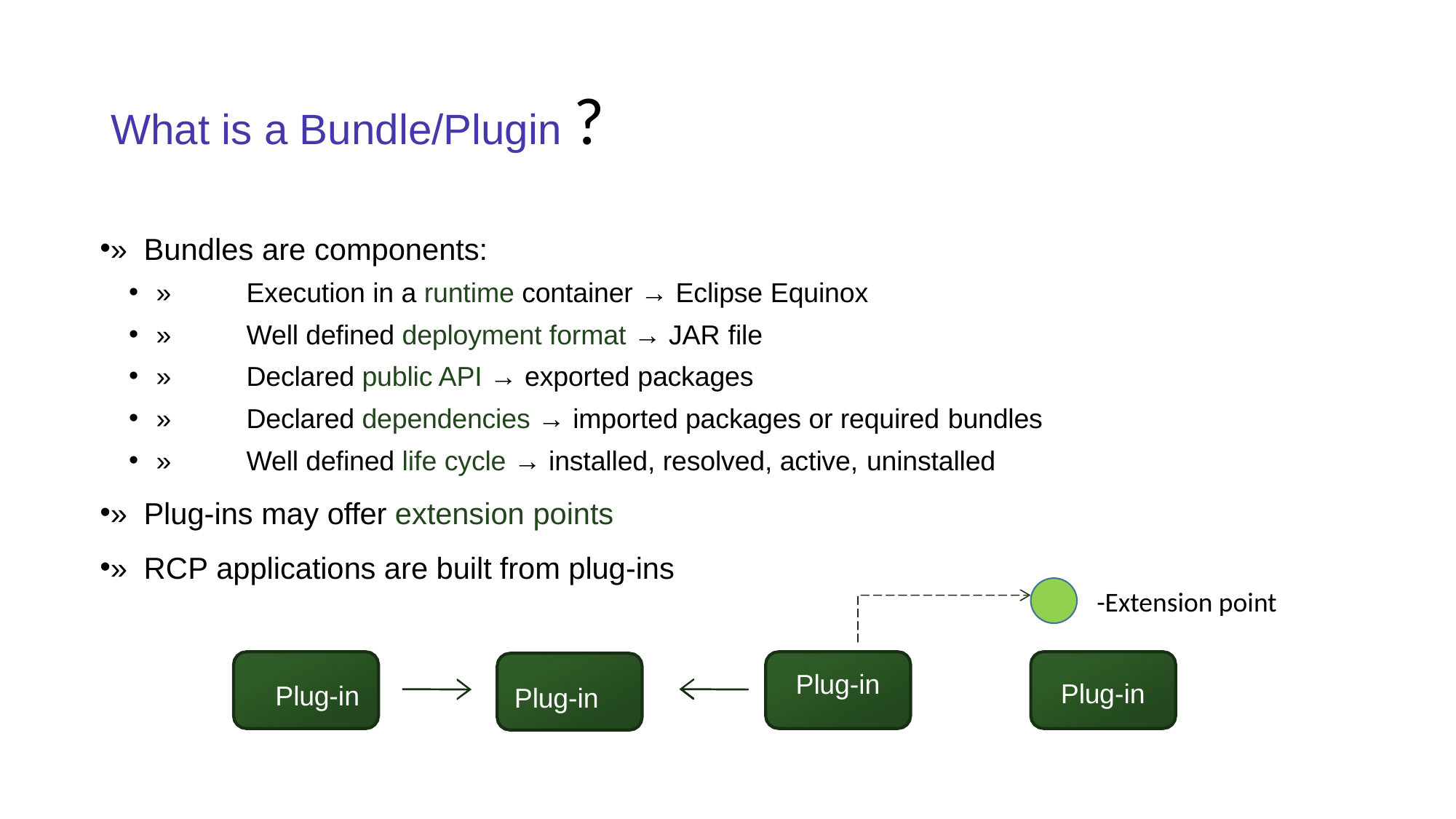

# What is a Bundle/Plugin ?
»	Bundles are components:
»	Execution in a runtime container → Eclipse Equinox
»	Well defined deployment format → JAR file
»	Declared public API → exported packages
»	Declared dependencies → imported packages or required bundles
»	Well defined life cycle → installed, resolved, active, uninstalled
»	Plug-ins may offer extension points
»	RCP applications are built from plug-ins

-Extension point

Plug-in
Plug-in
Plug-in

Plug-in